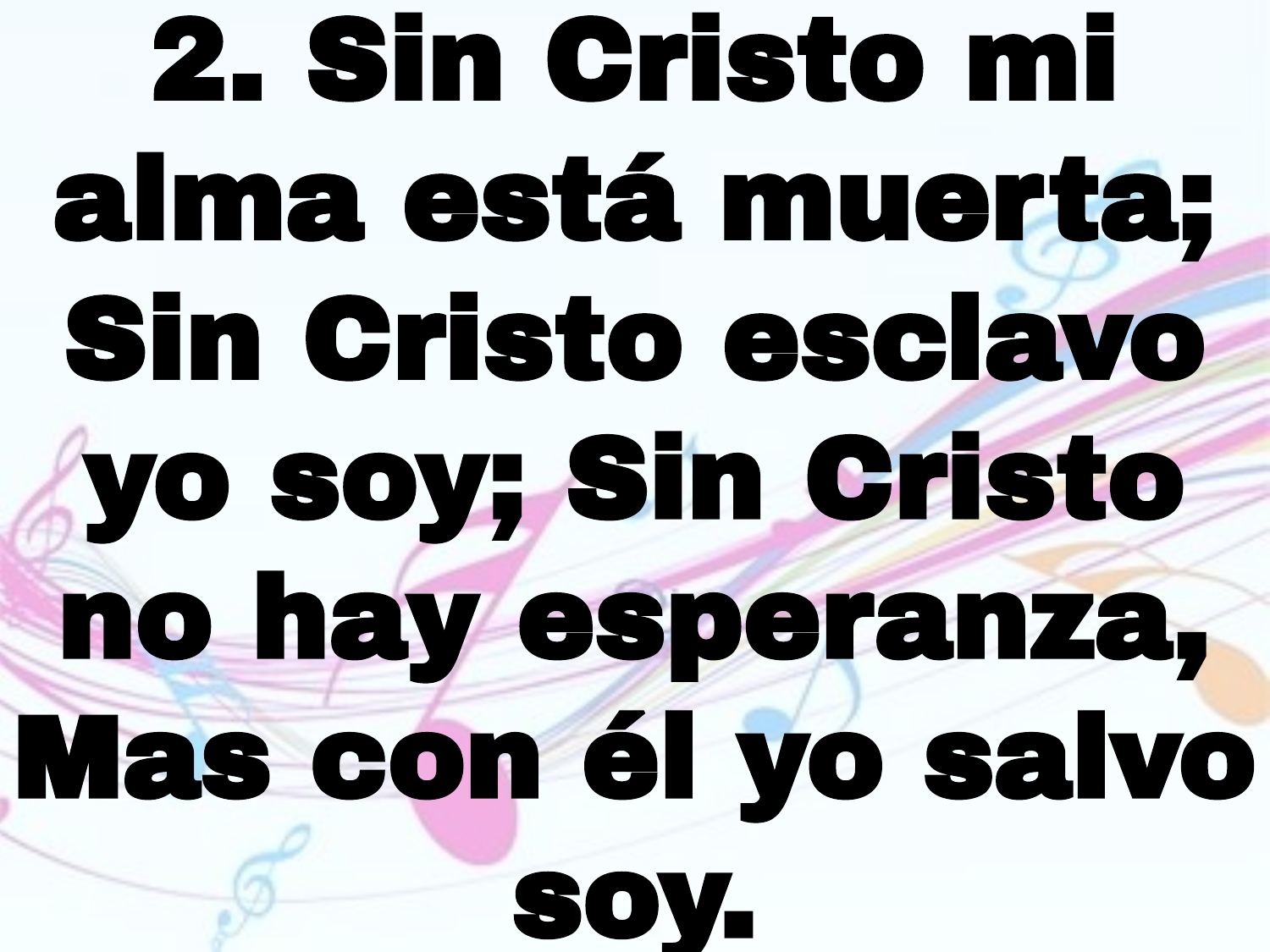

2. Sin Cristo mi alma está muerta; Sin Cristo esclavo yo soy; Sin Cristo no hay esperanza, Mas con él yo salvo soy.